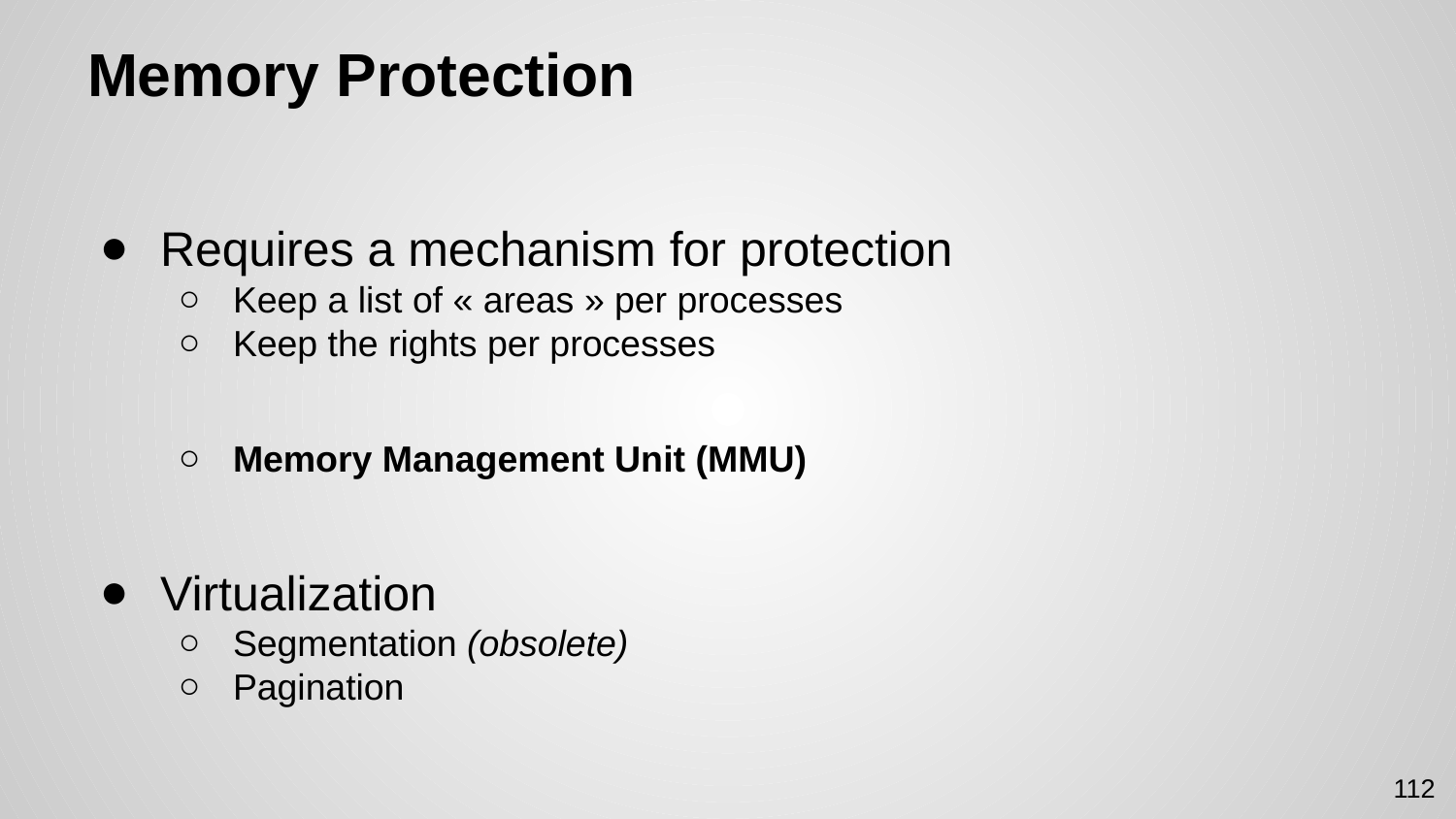

# Memory Protection
Requires a mechanism for protection
Keep a list of « areas » per processes
Keep the rights per processes

Memory Management Unit (MMU)

Virtualization
Segmentation (obsolete)
Pagination
112